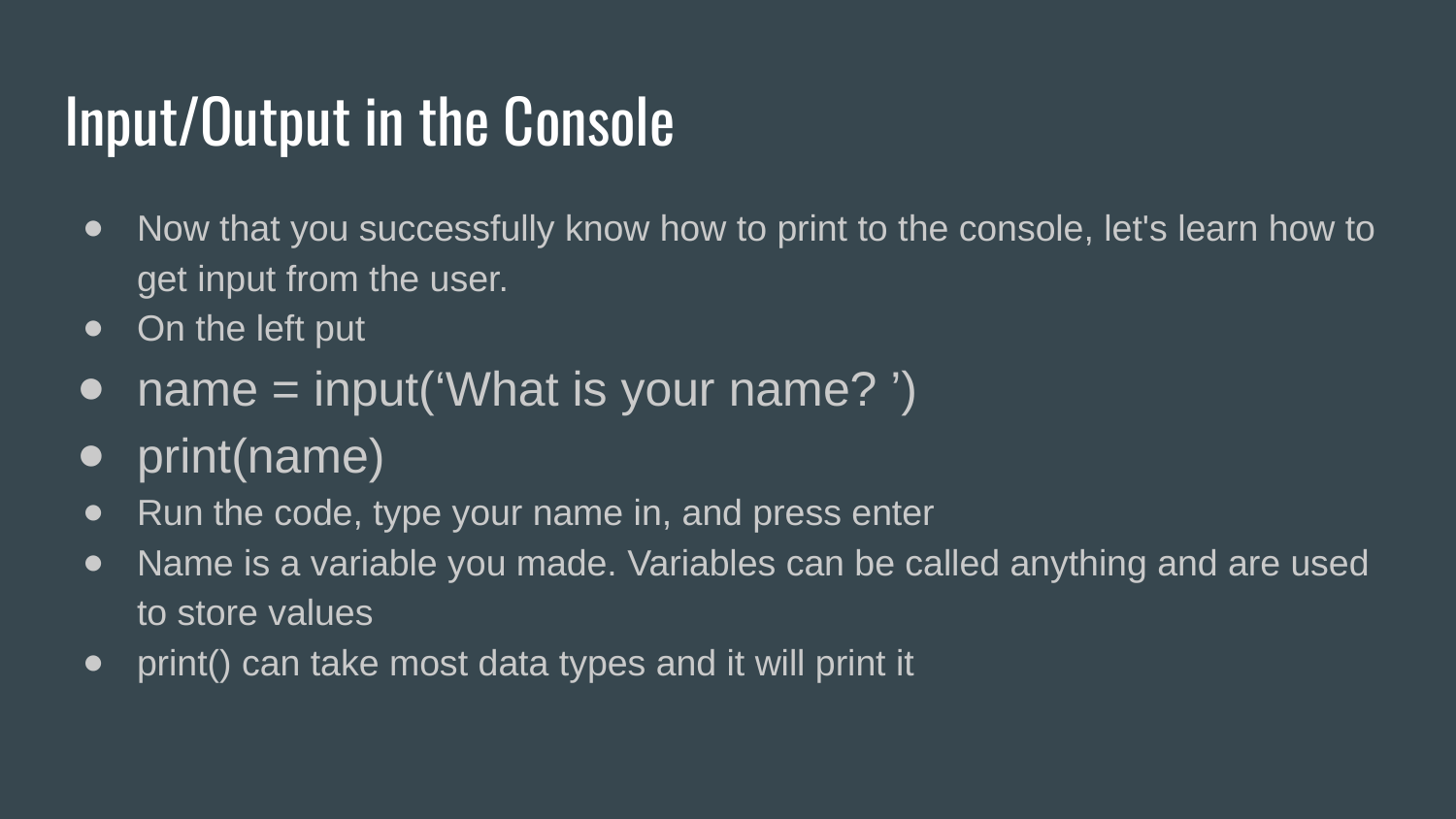

# Input/Output in the Console

Now that you successfully know how to print to the console, let's learn how to get input from the user.
On the left put
name = input(‘What is your name? ’)
print(name)
Run the code, type your name in, and press enter
Name is a variable you made. Variables can be called anything and are used to store values
print() can take most data types and it will print it